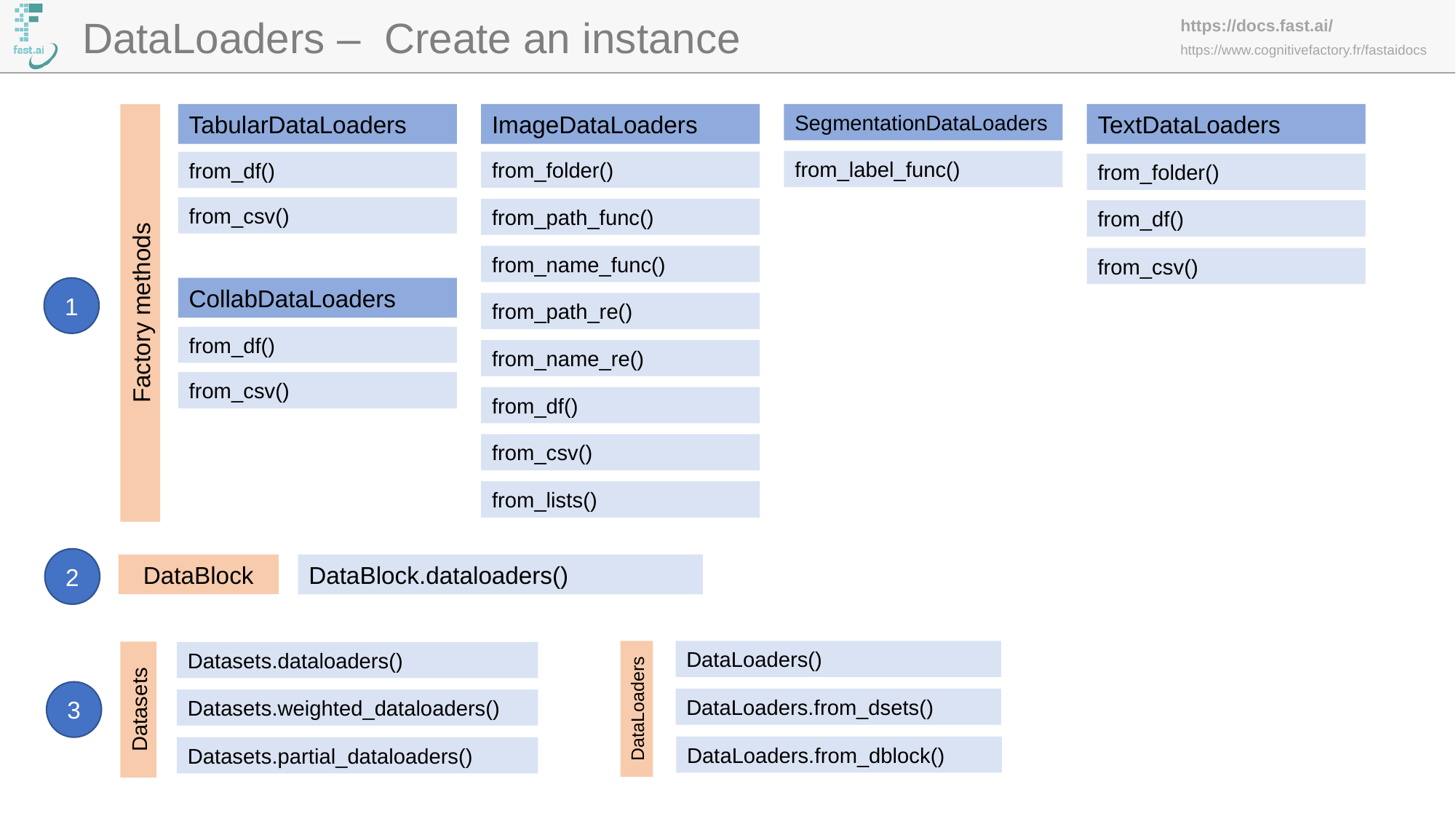

DataLoaders –  Create an instance
TabularDataLoaders
ImageDataLoaders
SegmentationDataLoaders
TextDataLoaders
from_label_func()
from_folder()
from_df()
from_folder()
from_csv()
from_path_func()
from_df()
from_name_func()
from_csv()
1
CollabDataLoaders
Factory methods
from_path_re()
from_df()
from_name_re()
from_csv()
from_df()
from_csv()
from_lists()
2
DataBlock
DataBlock.dataloaders()
DataLoaders()
Datasets.dataloaders()
3
DataLoaders.from_dsets()
Datasets.weighted_dataloaders()
Datasets
DataLoaders
DataLoaders.from_dblock()
Datasets.partial_dataloaders()